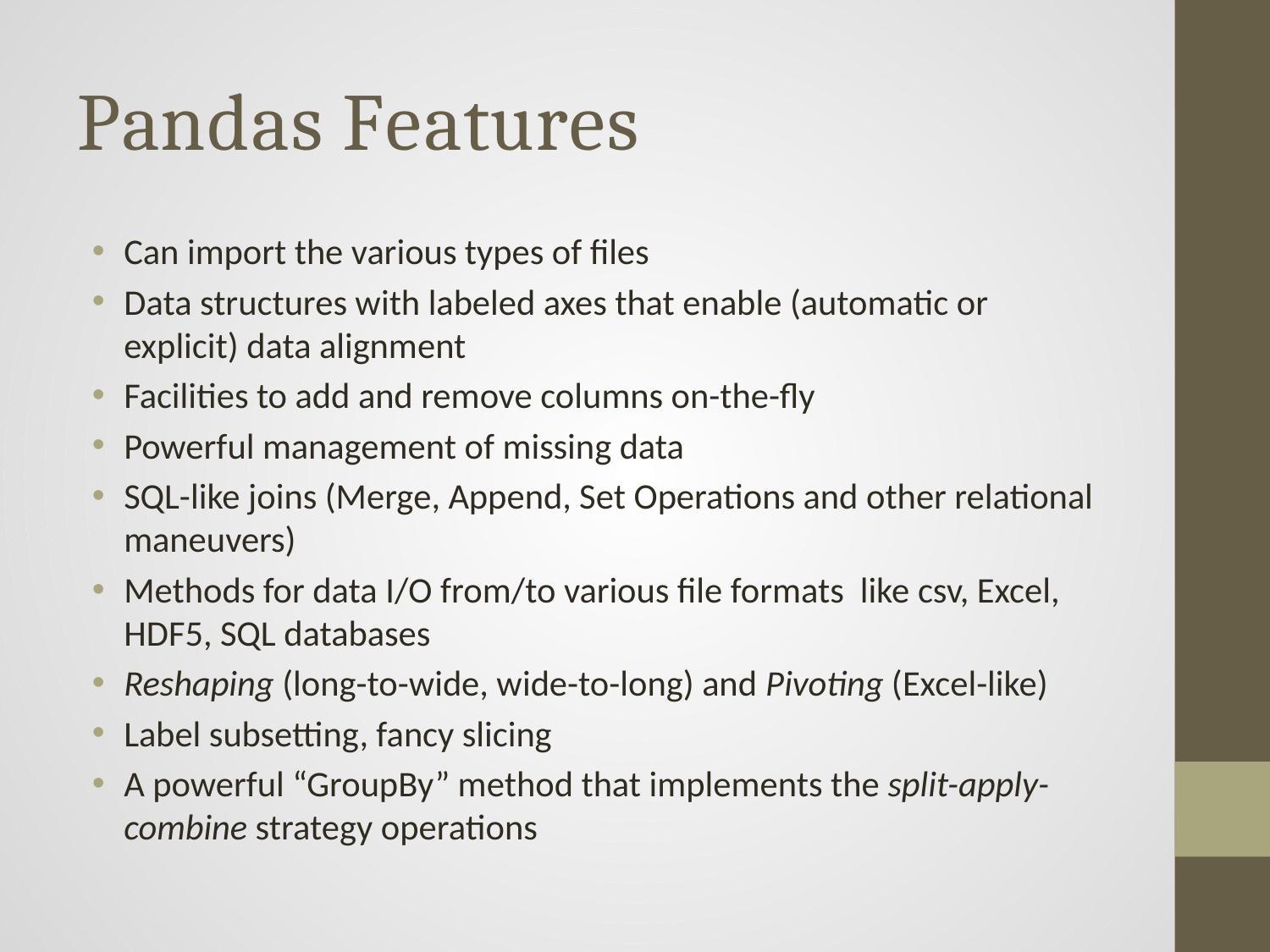

# Pandas Features
Can import the various types of files
Data structures with labeled axes that enable (automatic or explicit) data alignment
Facilities to add and remove columns on-the-fly
Powerful management of missing data
SQL-like joins (Merge, Append, Set Operations and other relational maneuvers)
Methods for data I/O from/to various file formats  like csv, Excel, HDF5, SQL databases
Reshaping (long-to-wide, wide-to-long) and Pivoting (Excel-like)
Label subsetting, fancy slicing
A powerful “GroupBy” method that implements the split-apply-combine strategy operations